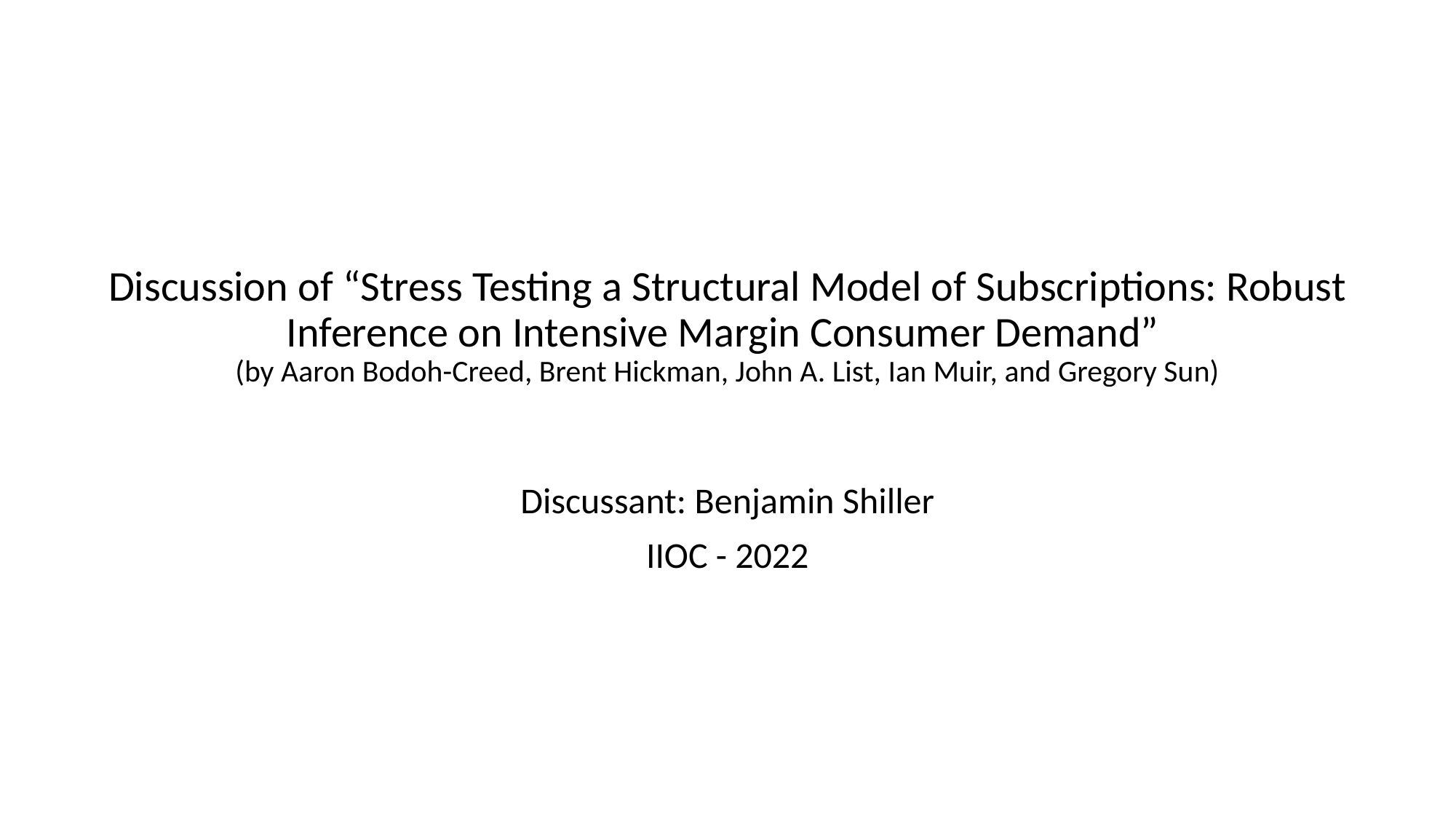

# Discussion of “Stress Testing a Structural Model of Subscriptions: Robust Inference on Intensive Margin Consumer Demand” (by Aaron Bodoh-Creed, Brent Hickman, John A. List, Ian Muir, and Gregory Sun)
Discussant: Benjamin Shiller
IIOC - 2022